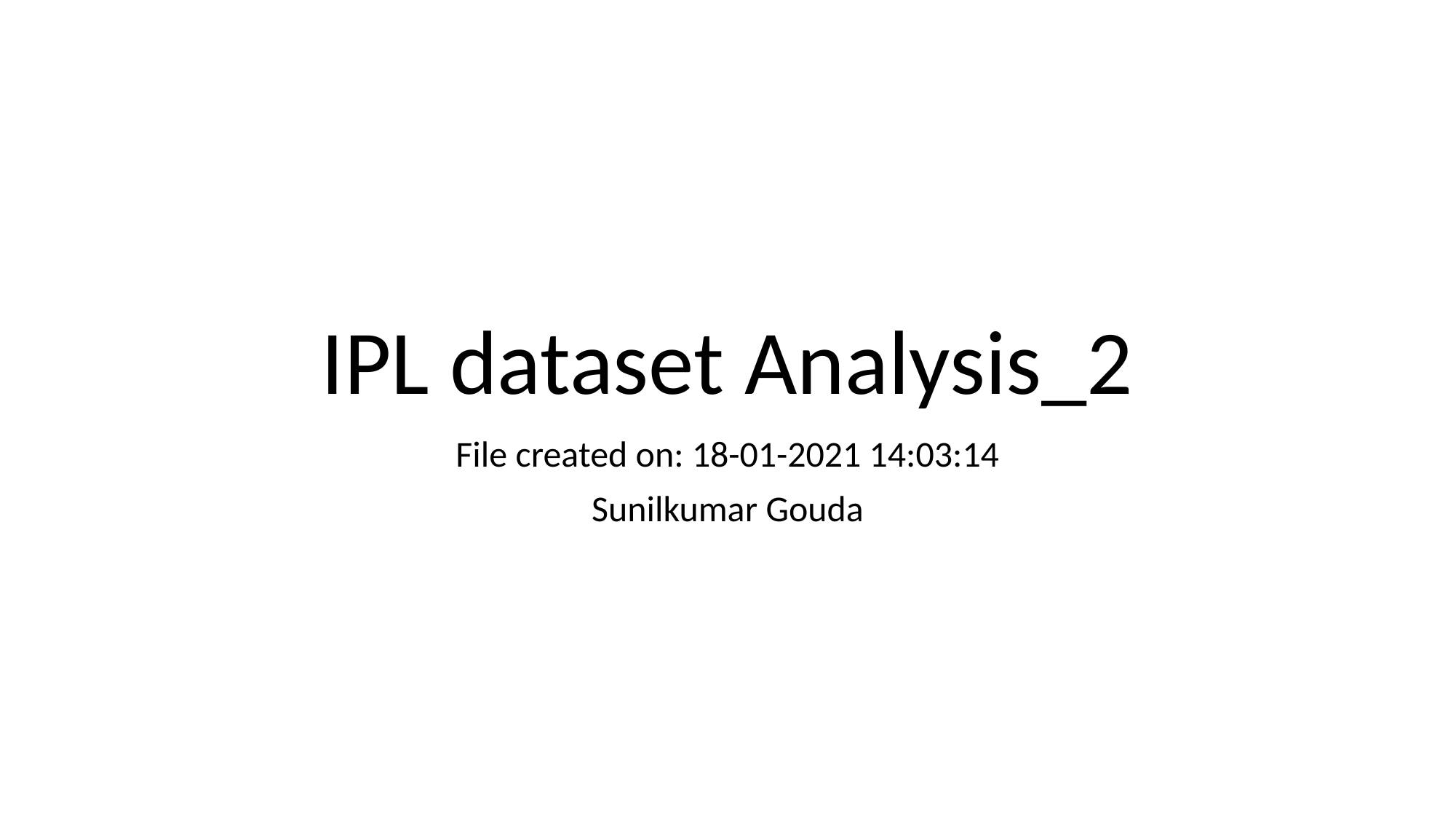

# IPL dataset Analysis_2
File created on: 18-01-2021 14:03:14
Sunilkumar Gouda